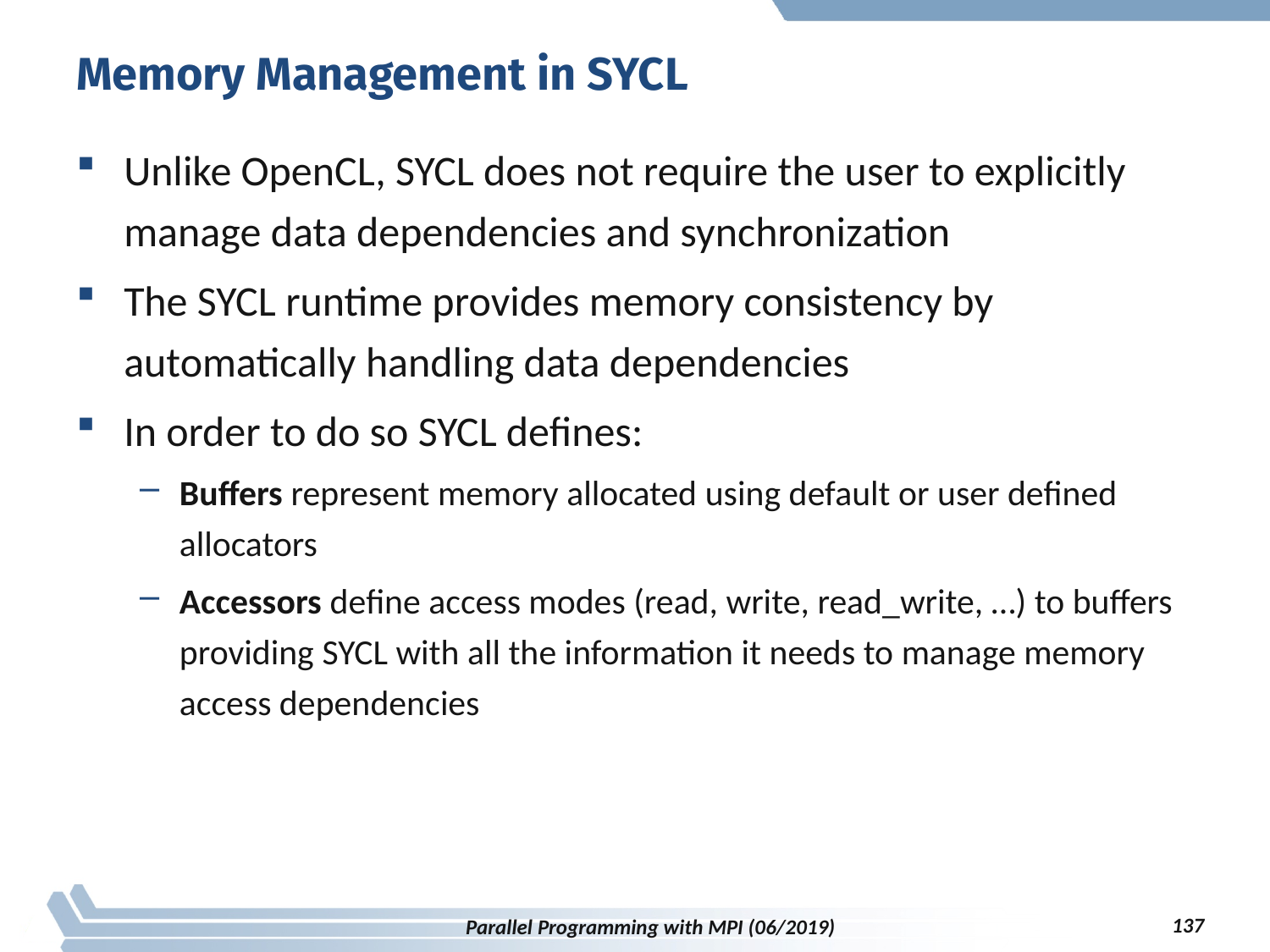

# Memory Management in SYCL
Unlike OpenCL, SYCL does not require the user to explicitly manage data dependencies and synchronization
The SYCL runtime provides memory consistency by automatically handling data dependencies
In order to do so SYCL defines:
Buffers represent memory allocated using default or user defined allocators
Accessors define access modes (read, write, read_write, …) to buffers providing SYCL with all the information it needs to manage memory access dependencies
137
Parallel Programming with MPI (06/2019)